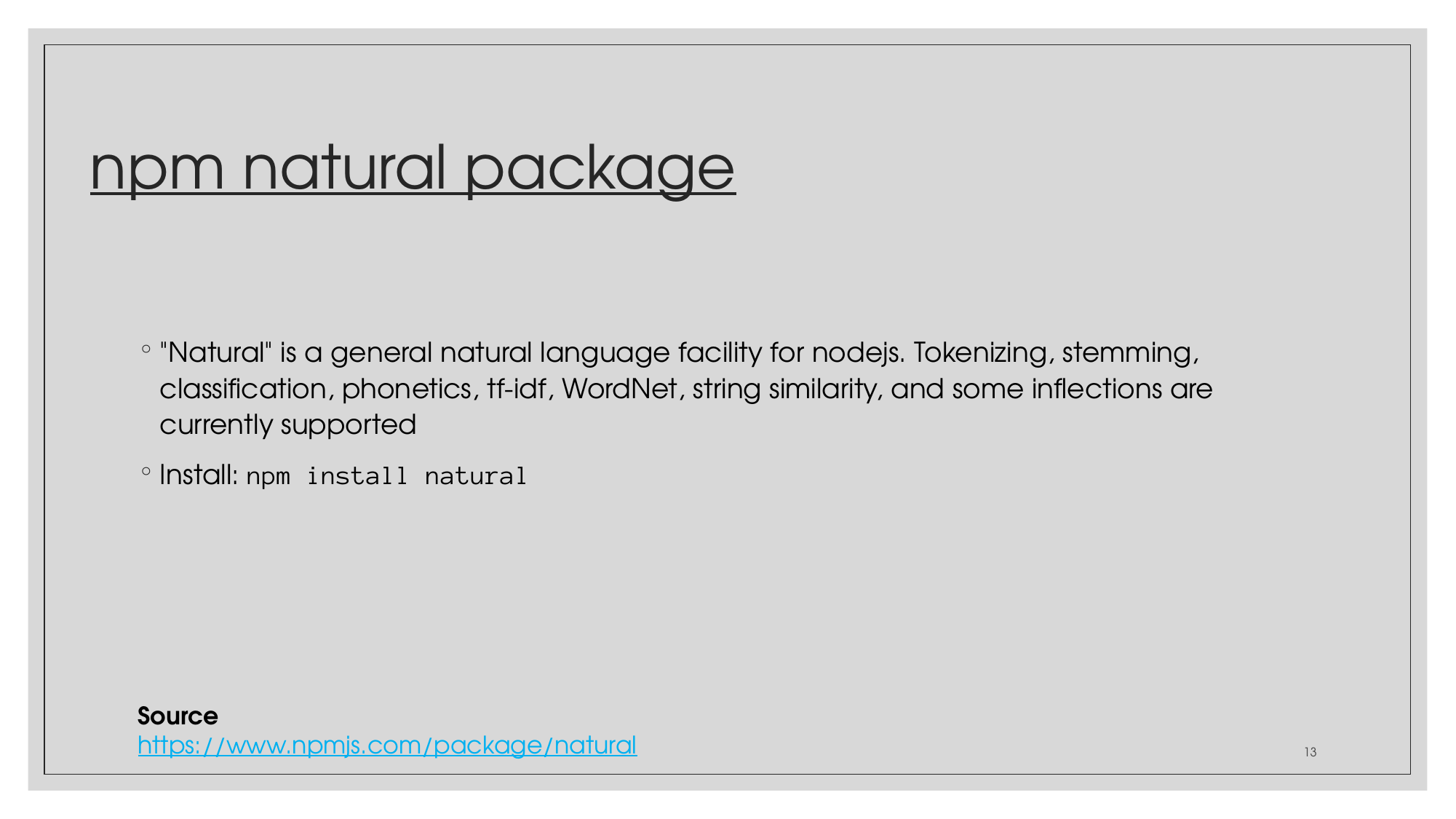

# npm natural package
"Natural" is a general natural language facility for nodejs. Tokenizing, stemming, classification, phonetics, tf-idf, WordNet, string similarity, and some inflections are currently supported
Install: npm install natural
Source
https://www.npmjs.com/package/natural
13